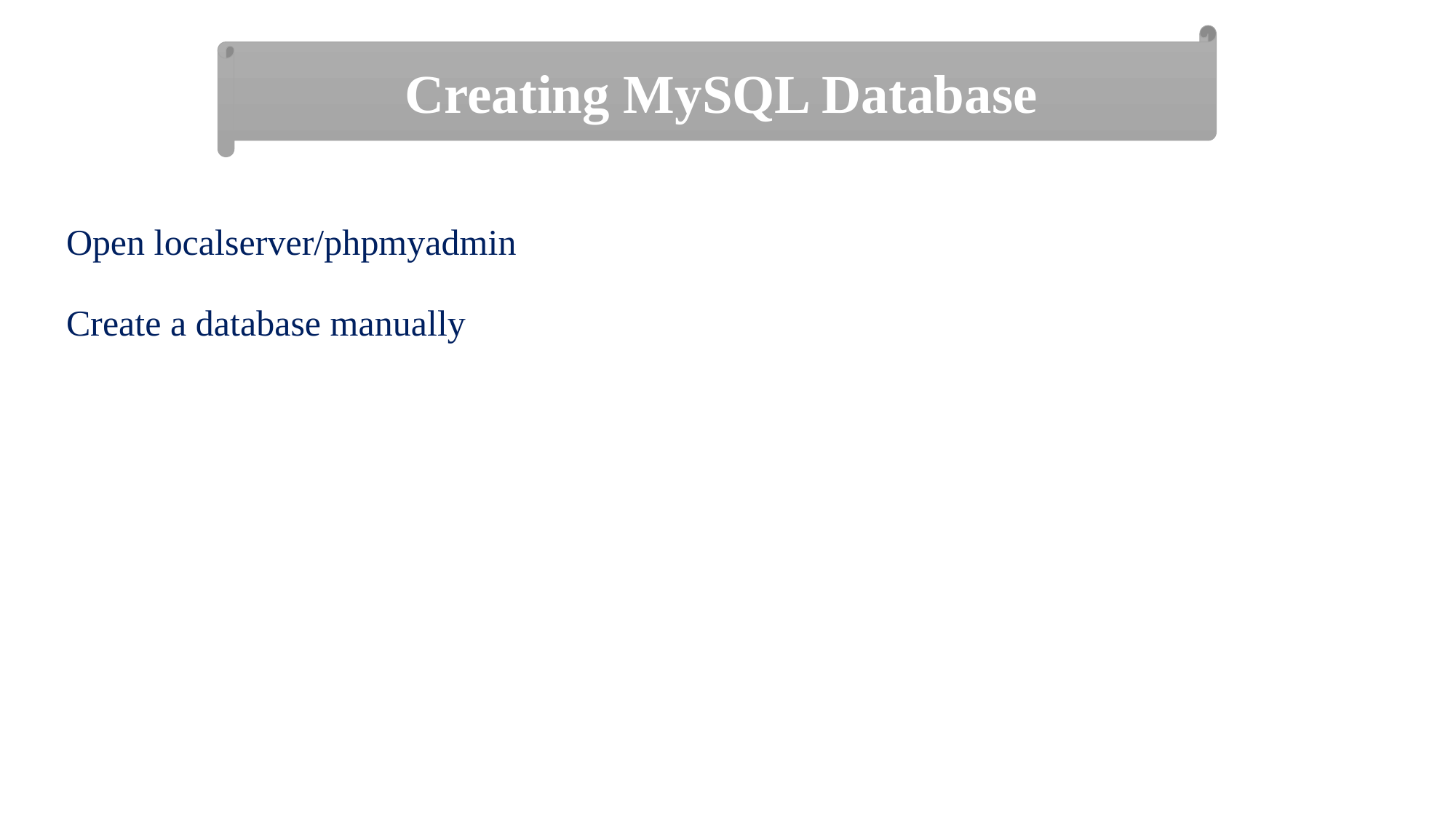

Creating MySQL Database
Open localserver/phpmyadmin
Create a database manually